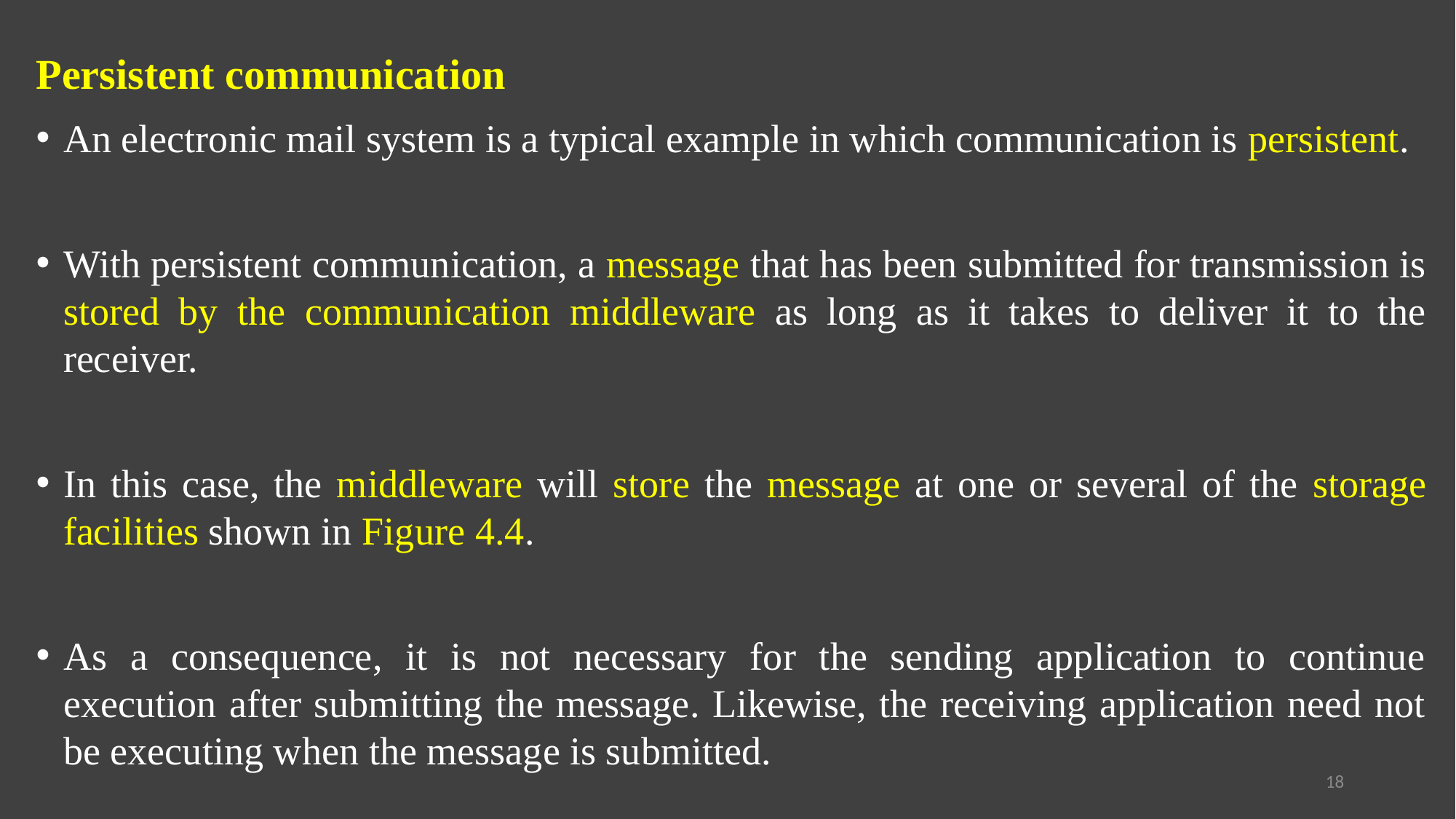

Persistent communication
An electronic mail system is a typical example in which communication is persistent.

With persistent communication, a message that has been submitted for transmission is stored by the communication middleware as long as it takes to deliver it to the receiver.

In this case, the middleware will store the message at one or several of the storage facilities shown in Figure 4.4.

As a consequence, it is not necessary for the sending application to continue execution after submitting the message. Likewise, the receiving application need not be executing when the message is submitted.

18